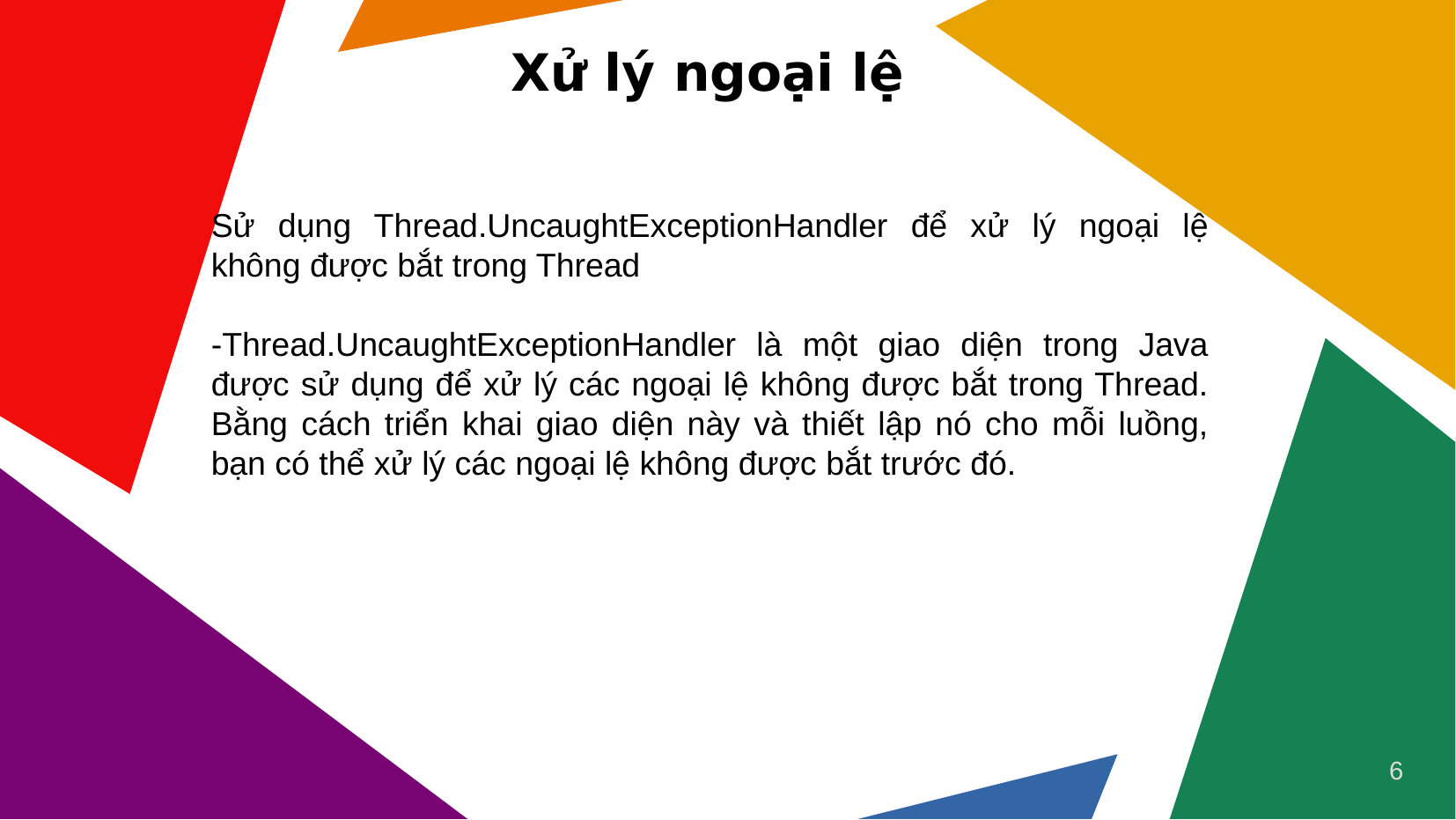

Xử lý ngoại lệ

Sử dụng Thread.UncaughtExceptionHandler để xử lý ngoại lệ không được bắt trong Thread

-Thread.UncaughtExceptionHandler là một giao diện trong Java được sử dụng để xử lý các ngoại lệ không được bắt trong Thread. Bằng cách triển khai giao diện này và thiết lập nó cho mỗi luồng, bạn có thể xử lý các ngoại lệ không được bắt trước đó.

6